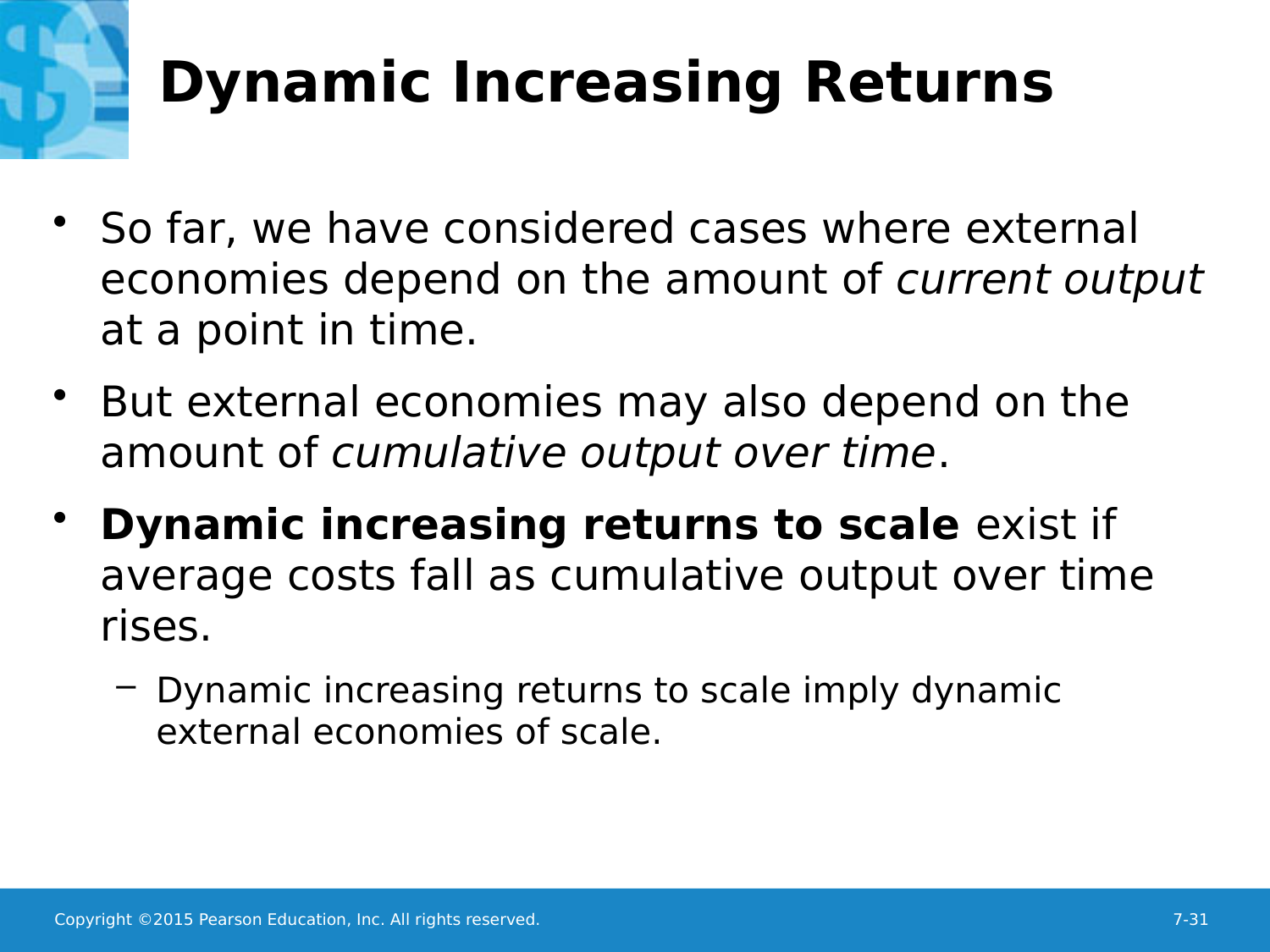

# Dynamic Increasing Returns
So far, we have considered cases where external economies depend on the amount of current output at a point in time.
But external economies may also depend on the amount of cumulative output over time.
Dynamic increasing returns to scale exist if average costs fall as cumulative output over time rises.
Dynamic increasing returns to scale imply dynamic external economies of scale.